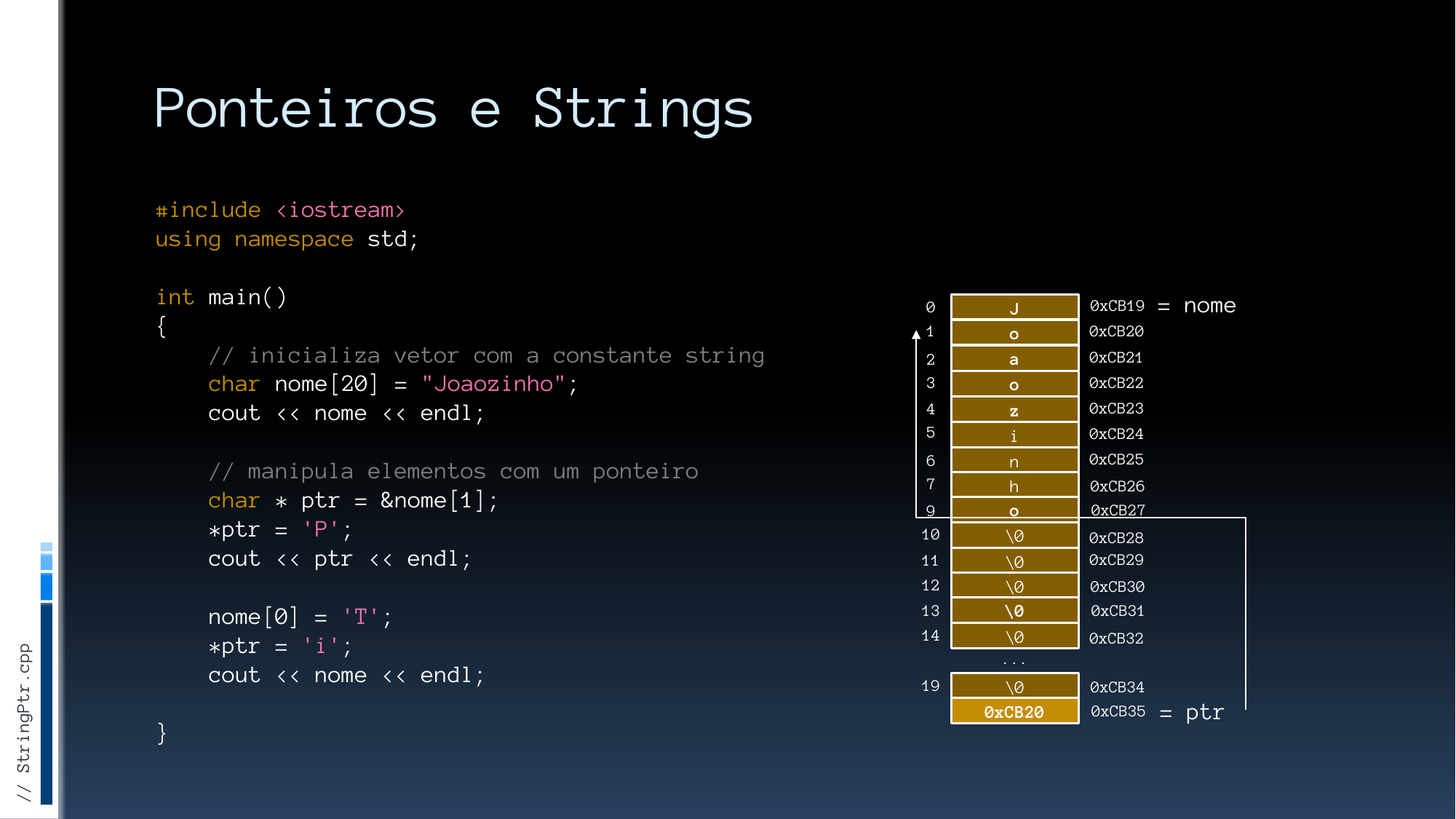

# Ponteiros e Strings
#include <iostream>
using namespace std;

int main()
{
    // inicializa vetor com a constante string
    char nome[20] = "Joaozinho";
    cout << nome << endl;

    // manipula elementos com um ponteiro
    char * ptr = &nome[1];
    *ptr = 'P';
    cout << ptr << endl;

    nome[0] = 'T';
    *ptr = 'i';
    cout << nome << endl;

}
= nome
0xCB19
0
J
1
0xCB20
o
0xCB21
2
a
0xCB22
3
o
0xCB23
4
z
5
0xCB24
i
0xCB25
6
n
7
0xCB26
h
0xCB27
9
o
10
0xCB28
\0
0xCB29
11
\0
12
0xCB30
\0
13
0xCB31
\0
14
0xCB32
\0
...
19
0xCB34
\0
= ptr
0xCB35
0xCB20
// StringPtr.cpp